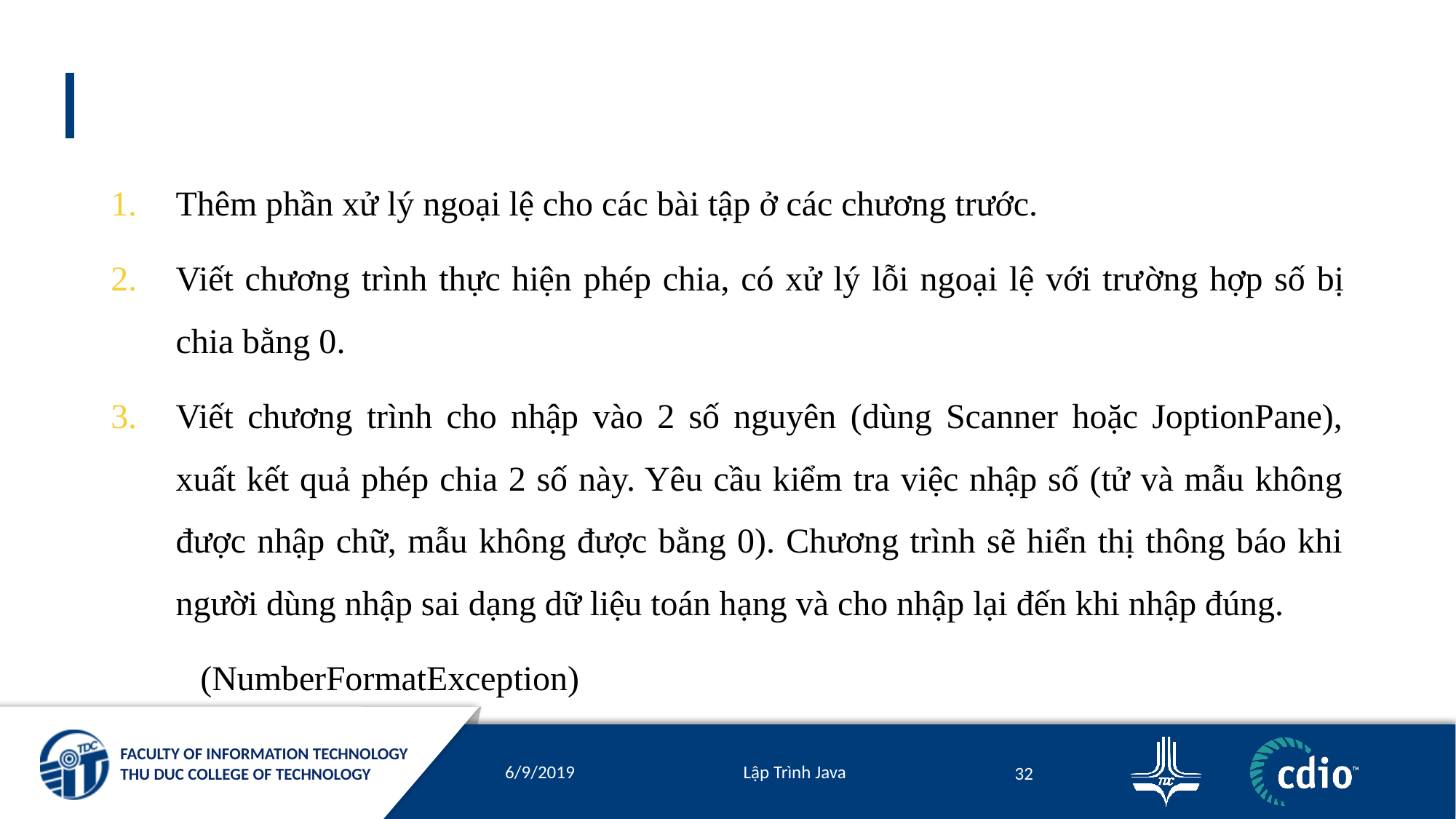

#
Thêm phần xử lý ngoại lệ cho các bài tập ở các chương trước.
Viết chương trình thực hiện phép chia, có xử lý lỗi ngoại lệ với trường hợp số bị chia bằng 0.
Viết chương trình cho nhập vào 2 số nguyên (dùng Scanner hoặc JoptionPane), xuất kết quả phép chia 2 số này. Yêu cầu kiểm tra việc nhập số (tử và mẫu không được nhập chữ, mẫu không được bằng 0). Chương trình sẽ hiển thị thông báo khi người dùng nhập sai dạng dữ liệu toán hạng và cho nhập lại đến khi nhập đúng.
	(NumberFormatException)